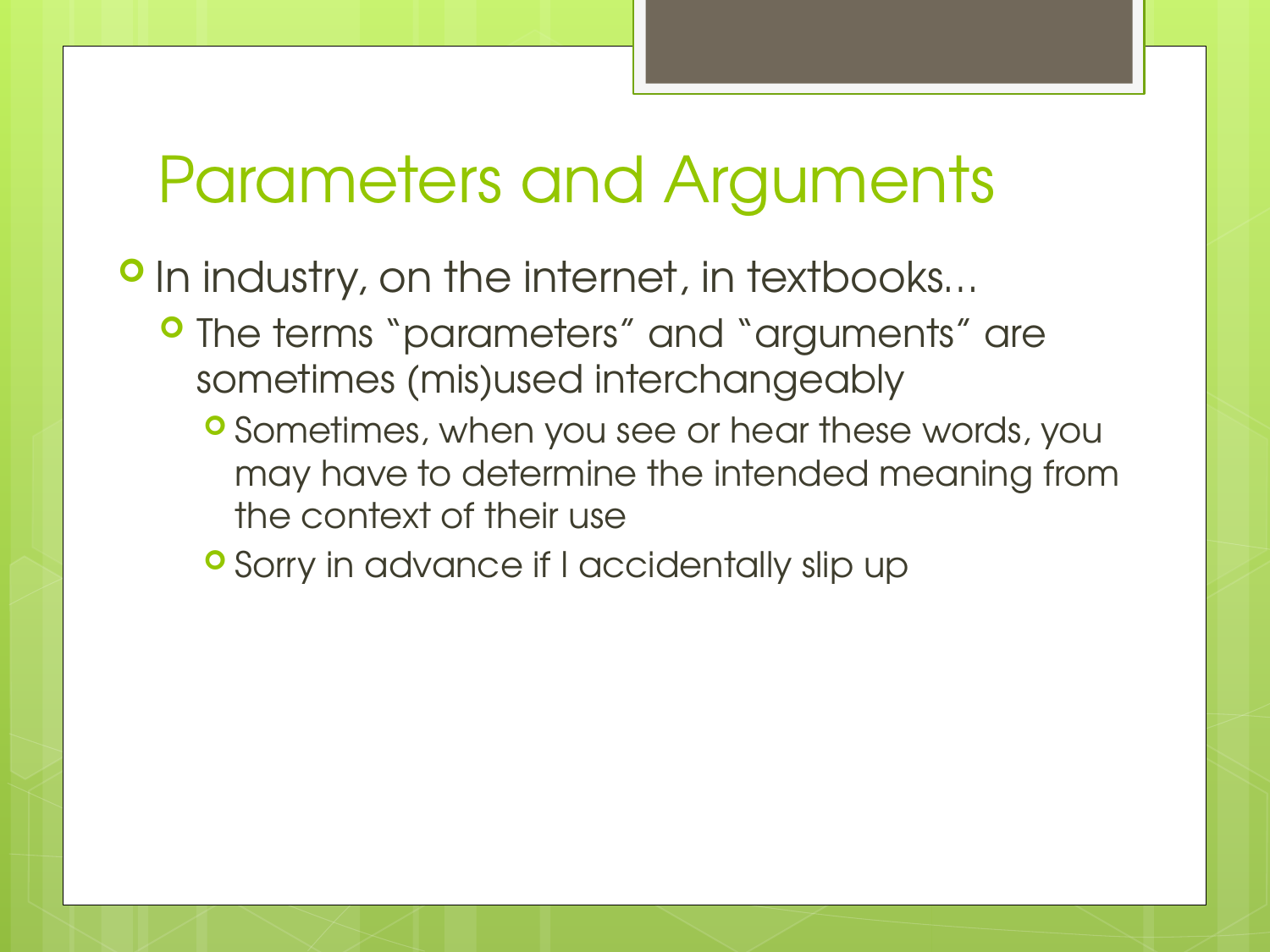

# Parameters and Arguments
In industry, on the internet, in textbooks…
The terms “parameters” and “arguments” are sometimes (mis)used interchangeably
Sometimes, when you see or hear these words, you may have to determine the intended meaning from the context of their use
Sorry in advance if I accidentally slip up